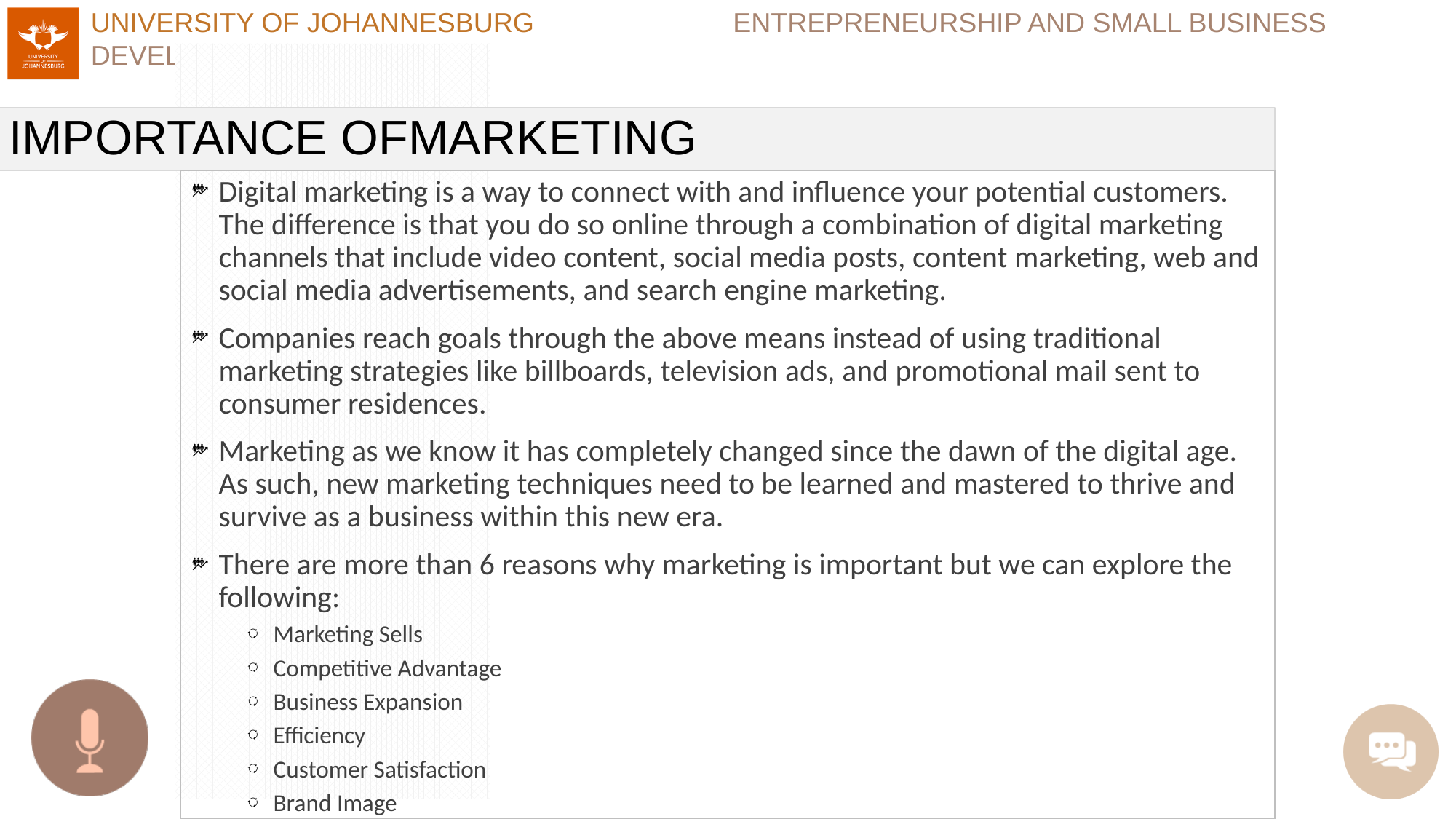

# IMPORTANCE OFMARKETING
Digital marketing is a way to connect with and influence your potential customers. The difference is that you do so online through a combination of digital marketing channels that include video content, social media posts, content marketing, web and social media advertisements, and search engine marketing.
Companies reach goals through the above means instead of using traditional marketing strategies like billboards, television ads, and promotional mail sent to consumer residences.
Marketing as we know it has completely changed since the dawn of the digital age. As such, new marketing techniques need to be learned and mastered to thrive and survive as a business within this new era.
There are more than 6 reasons why marketing is important but we can explore the following:
Marketing Sells
Competitive Advantage
Business Expansion
Efficiency
Customer Satisfaction
Brand Image